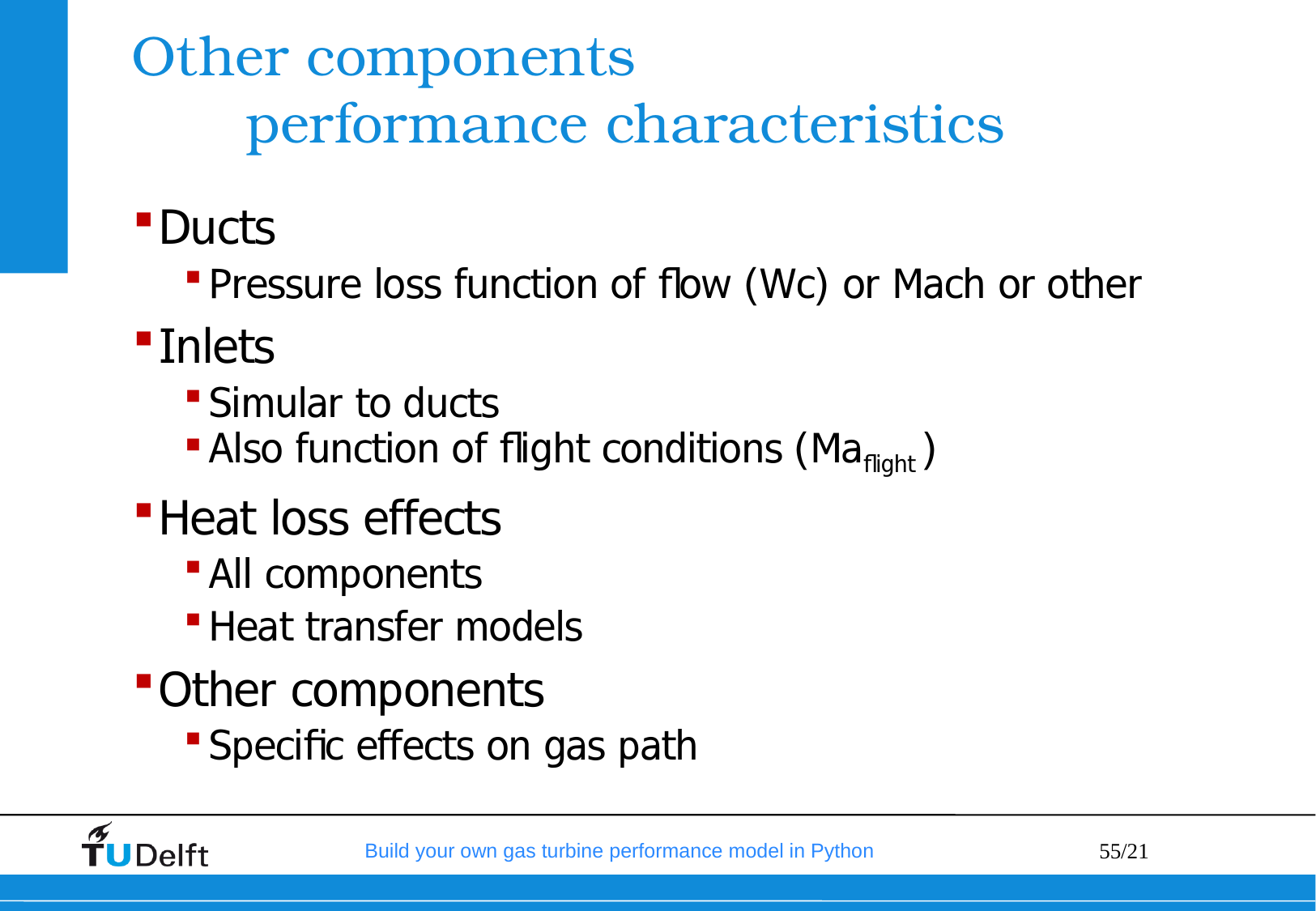

# Other components performance characteristics
Ducts
Pressure loss function of flow (Wc) or Mach or other
Inlets
Simular to ducts
Also function of flight conditions (Maflight )
Heat loss effects
All components
Heat transfer models
Other components
Specific effects on gas path